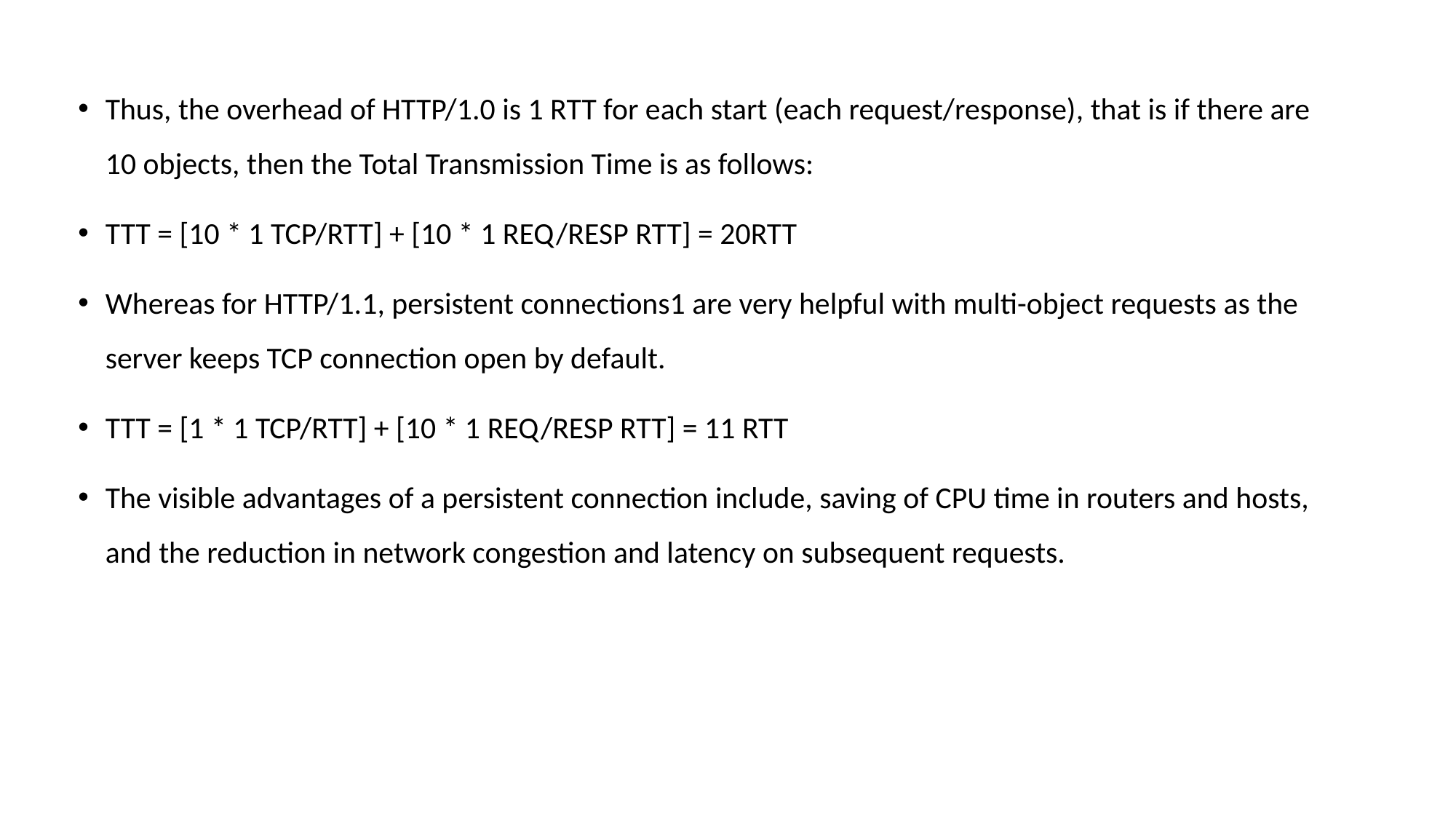

Thus, the overhead of HTTP/1.0 is 1 RTT for each start (each request/response), that is if there are 10 objects, then the Total Transmission Time is as follows:
TTT = [10 * 1 TCP/RTT] + [10 * 1 REQ/RESP RTT] = 20RTT
Whereas for HTTP/1.1, persistent connections1 are very helpful with multi-object requests as the server keeps TCP connection open by default.
TTT = [1 * 1 TCP/RTT] + [10 * 1 REQ/RESP RTT] = 11 RTT
The visible advantages of a persistent connection include, saving of CPU time in routers and hosts, and the reduction in network congestion and latency on subsequent requests.